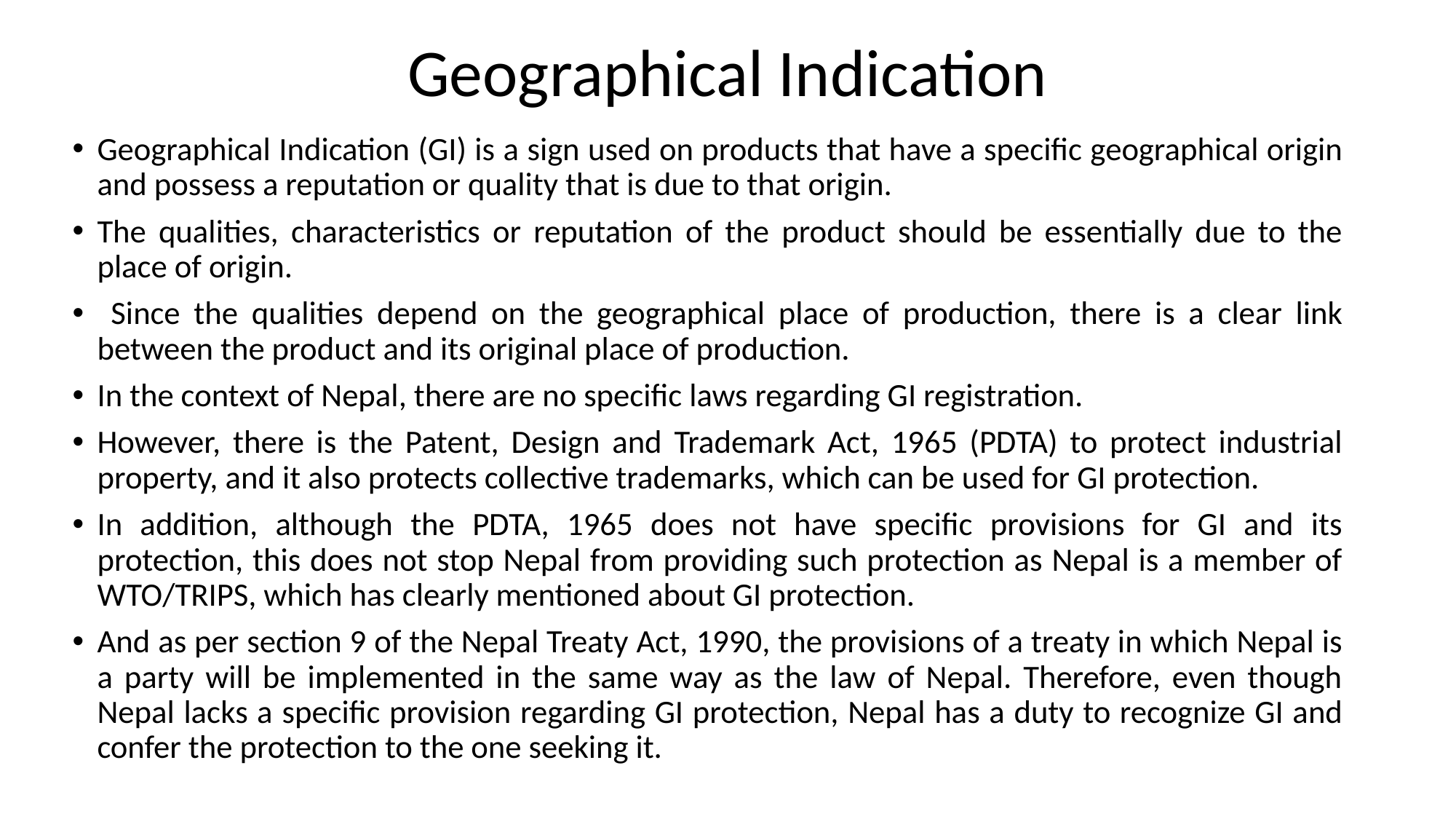

# Geographical Indication
Geographical Indication (GI) is a sign used on products that have a specific geographical origin and possess a reputation or quality that is due to that origin.
The qualities, characteristics or reputation of the product should be essentially due to the place of origin.
 Since the qualities depend on the geographical place of production, there is a clear link between the product and its original place of production.
In the context of Nepal, there are no specific laws regarding GI registration.
However, there is the Patent, Design and Trademark Act, 1965 (PDTA) to protect industrial property, and it also protects collective trademarks, which can be used for GI protection.
In addition, although the PDTA, 1965 does not have specific provisions for GI and its protection, this does not stop Nepal from providing such protection as Nepal is a member of WTO/TRIPS, which has clearly mentioned about GI protection.
And as per section 9 of the Nepal Treaty Act, 1990, the provisions of a treaty in which Nepal is a party will be implemented in the same way as the law of Nepal. Therefore, even though Nepal lacks a specific provision regarding GI protection, Nepal has a duty to recognize GI and confer the protection to the one seeking it.